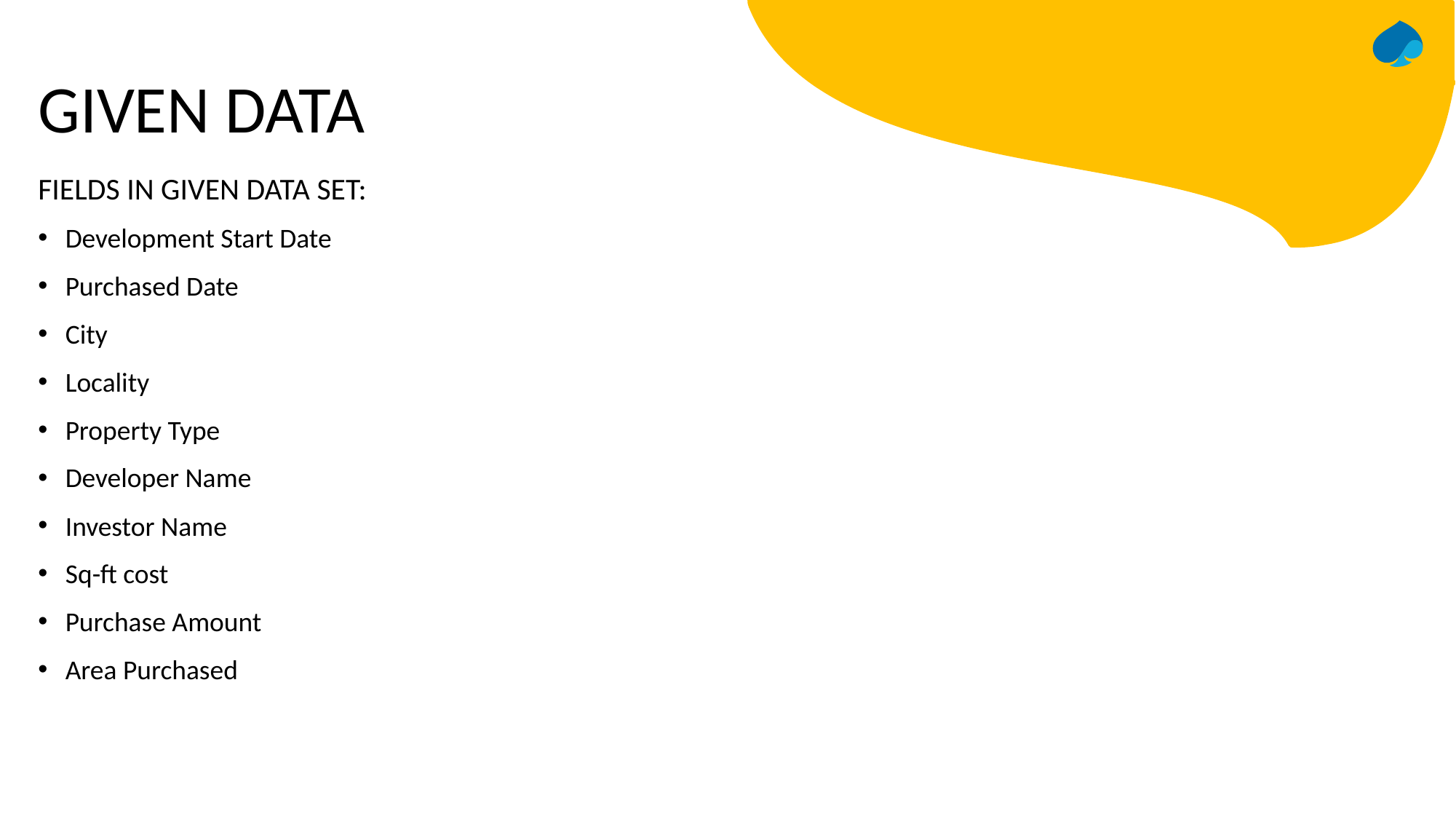

# GIVEN DATA
FIELDS IN GIVEN DATA SET:
Development Start Date
Purchased Date
City
Locality
Property Type
Developer Name
Investor Name
Sq-ft cost
Purchase Amount
Area Purchased